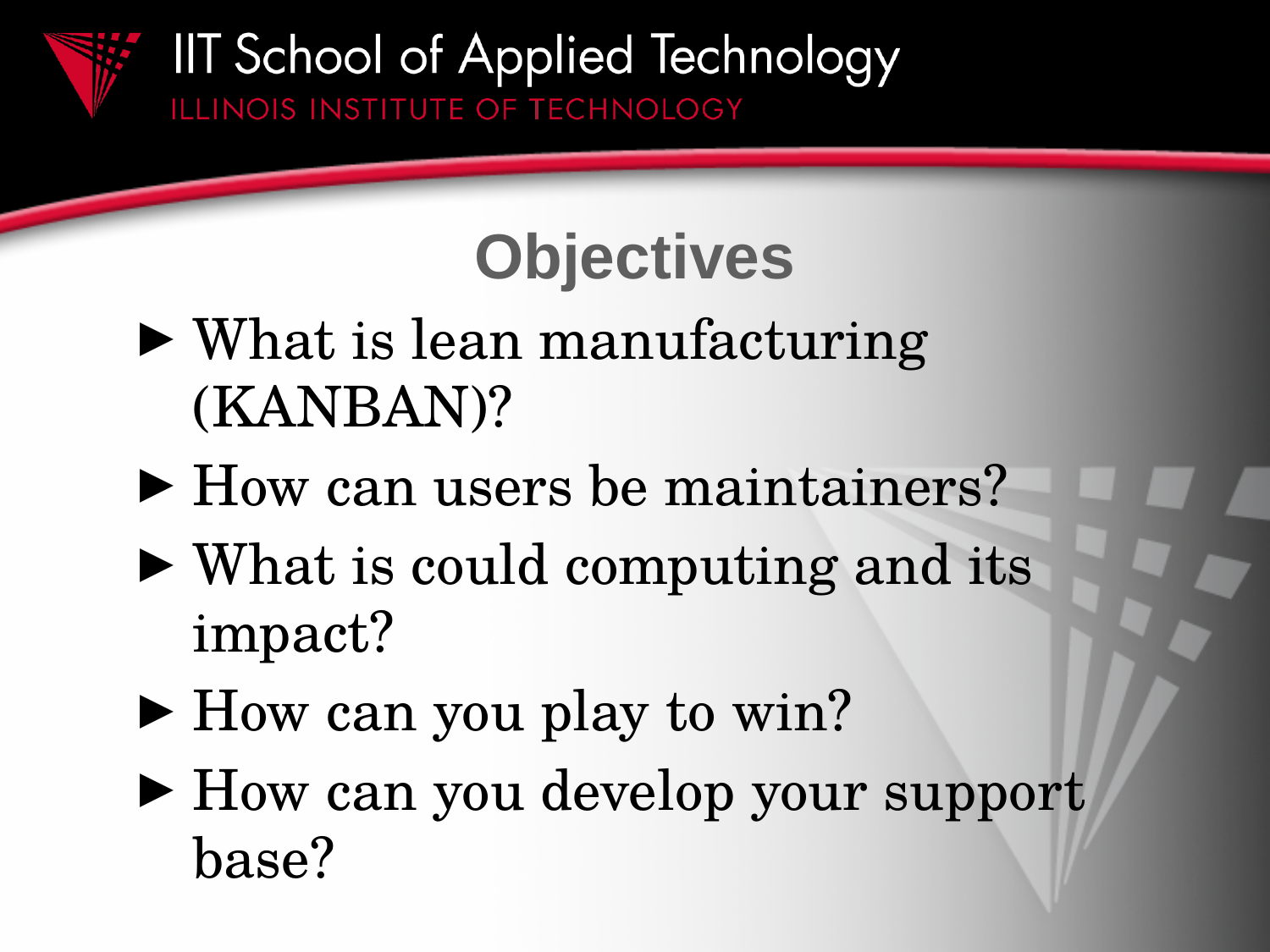

# Objectives
What is lean manufacturing (KANBAN)?
How can users be maintainers?
What is could computing and its impact?
How can you play to win?
How can you develop your support base?